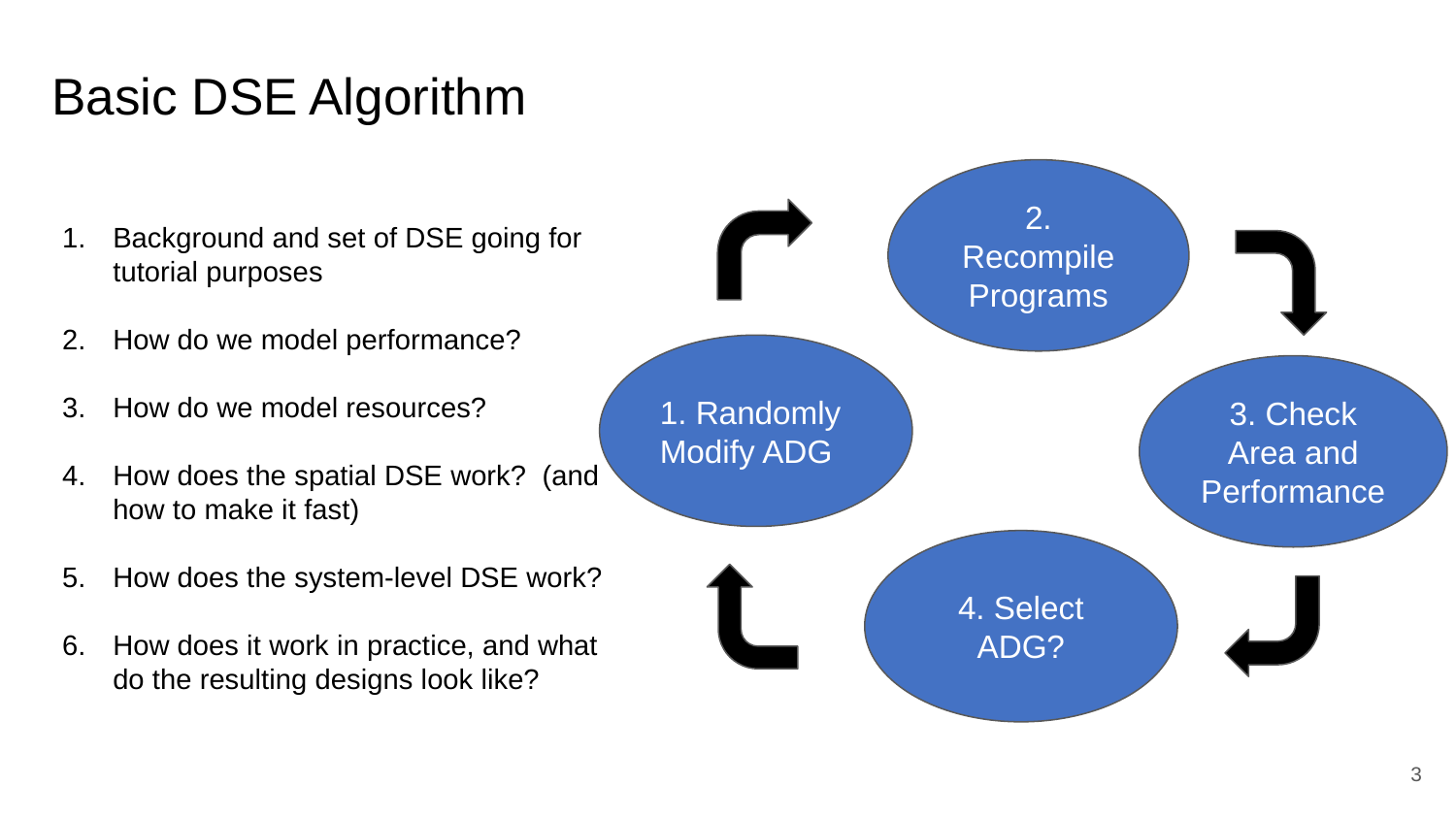

# Basic DSE Algorithm
2. Recompile Programs

Background and set of DSE going for tutorial purposes

How do we model performance?

How do we model resources?

How does the spatial DSE work?  (and how to make it fast)

How does the system-level DSE work?

How does it work in practice, and what do the resulting designs look like?

1. Randomly Modify ADG
3. Check Area and Performance
4. Select ADG?

3